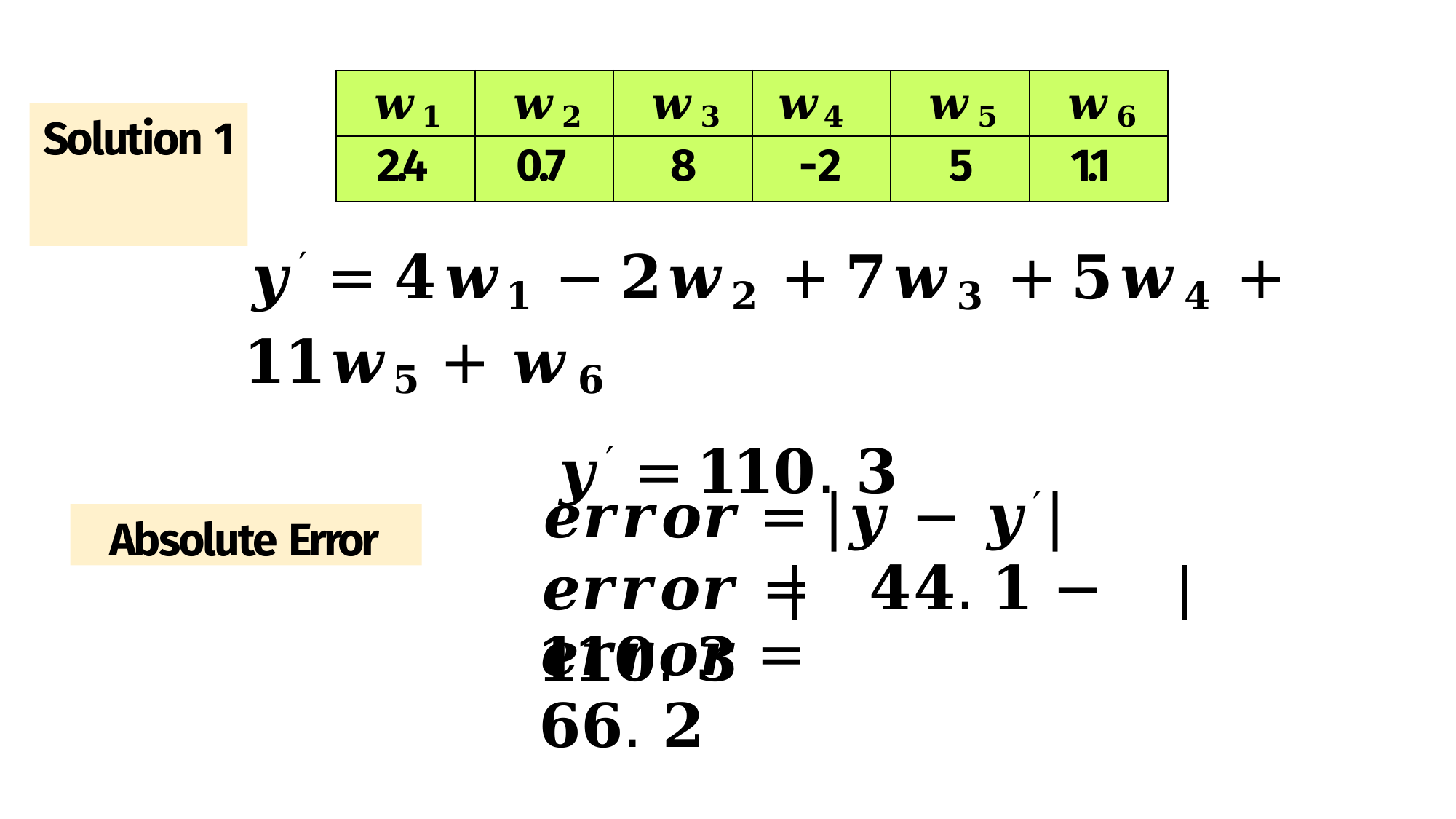

| 𝒘𝟏 | 𝒘𝟐 | 𝒘𝟑 | 𝒘𝟒 | 𝒘𝟓 | 𝒘𝟔 |
| --- | --- | --- | --- | --- | --- |
| 2.4 | 0.7 | 8 | -2 | 5 | 1.1 |
# Solution 1
𝒚′ = 𝟒𝒘𝟏 − 𝟐𝒘𝟐 + 𝟕𝒘𝟑 + 𝟓𝒘𝟒 + 𝟏𝟏𝒘𝟓 + 𝒘𝟔
𝒚′ = 𝟏𝟏𝟎. 𝟑
𝒆𝒓𝒓𝒐𝒓 = |𝒚 − 𝒚′|
𝒆𝒓𝒓𝒐𝒓 =	𝟒𝟒. 𝟏 − 𝟏𝟏𝟎. 𝟑
Absolute Error

𝒆𝒓𝒓𝒐𝒓 = 𝟔𝟔. 𝟐